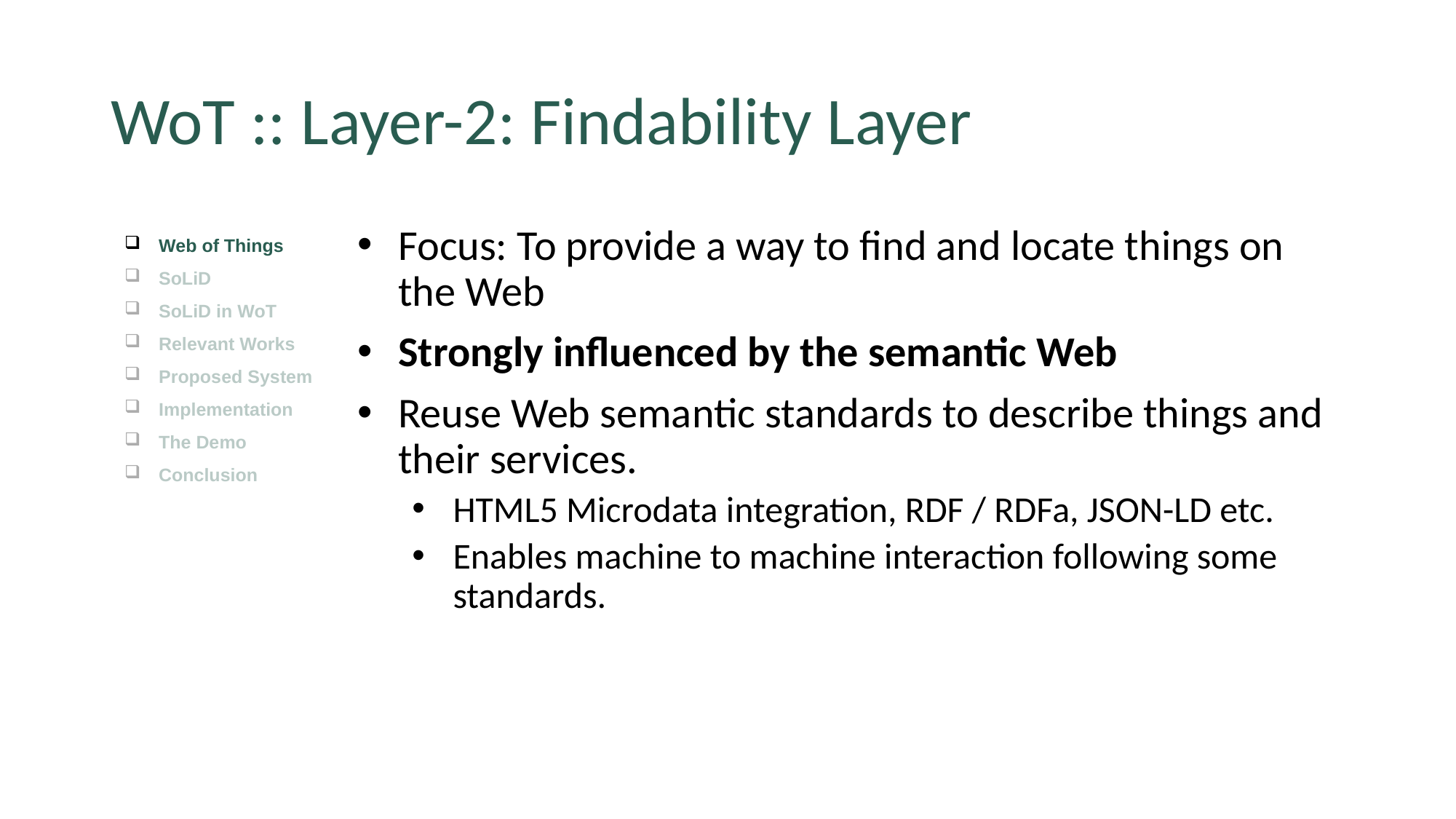

# WoT :: Layer-2: Findability Layer
Focus: To provide a way to find and locate things on the Web
Strongly influenced by the semantic Web
Reuse Web semantic standards to describe things and their services.
HTML5 Microdata integration, RDF / RDFa, JSON-LD etc.
Enables machine to machine interaction following some standards.